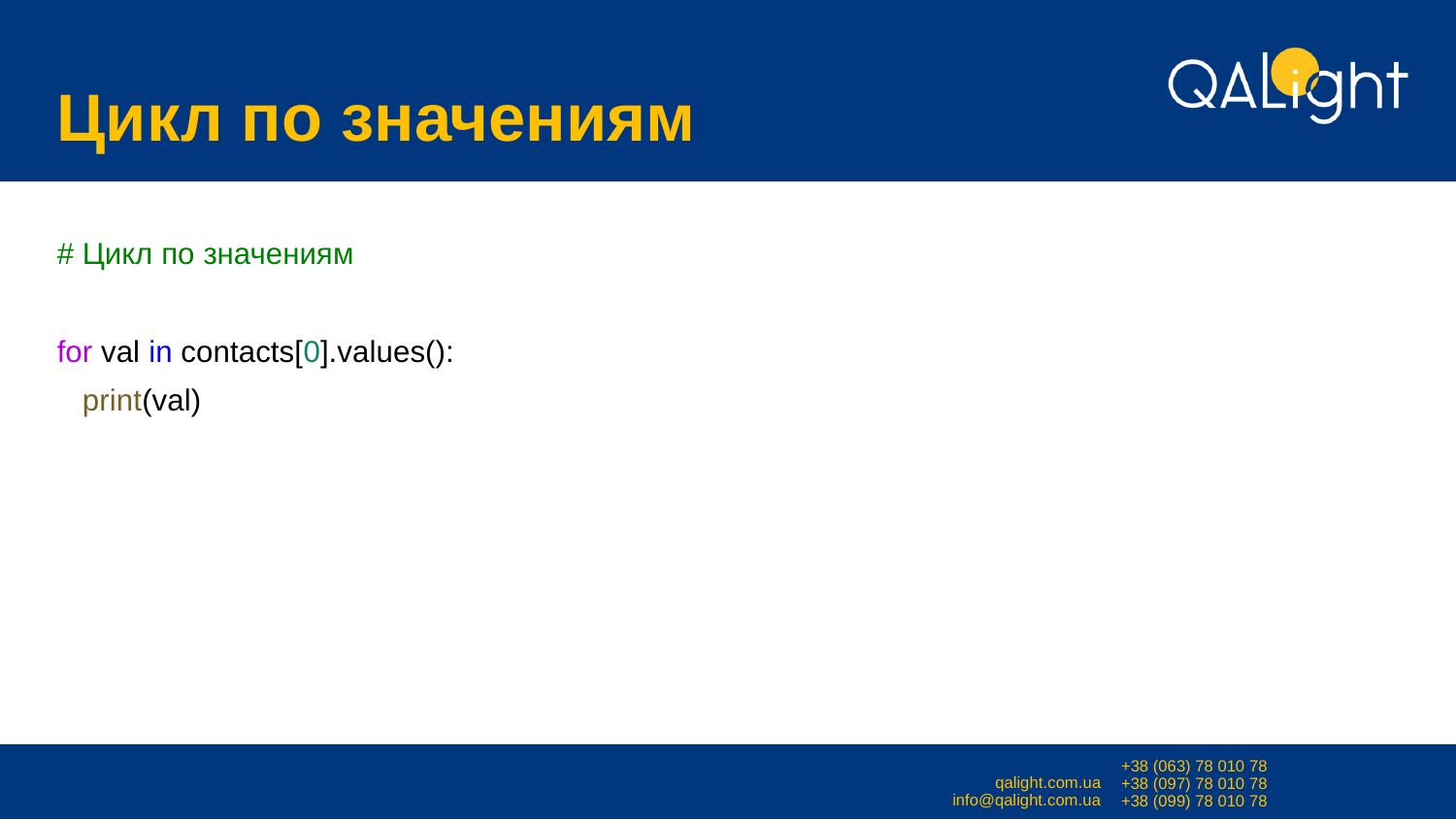

# Цикл по значениям
# Цикл по значениям

for val in contacts[0].values():
   print(val)